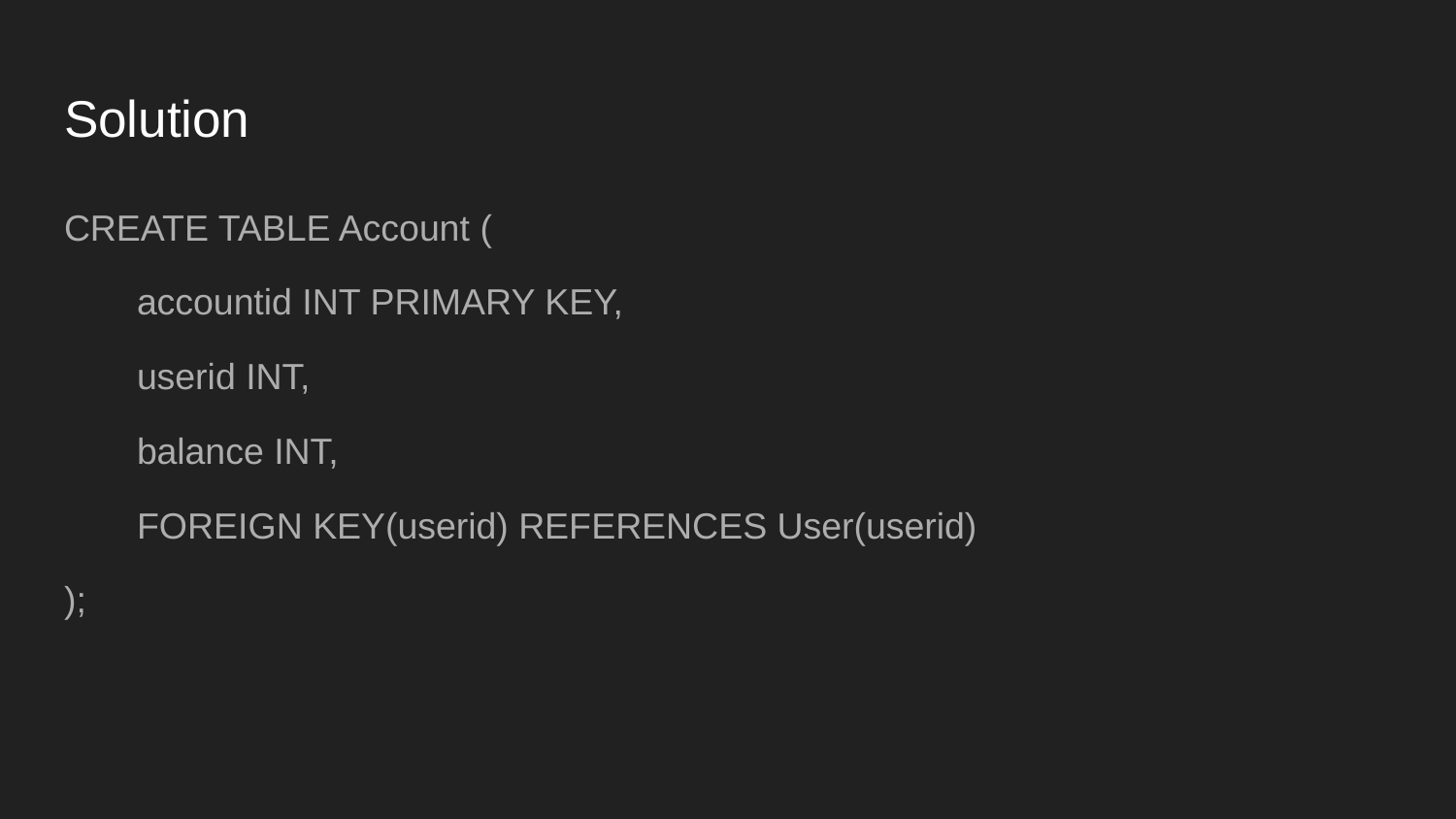

# Solution
CREATE TABLE Account (
accountid INT PRIMARY KEY,
userid INT,
balance INT,
FOREIGN KEY(userid) REFERENCES User(userid)
);